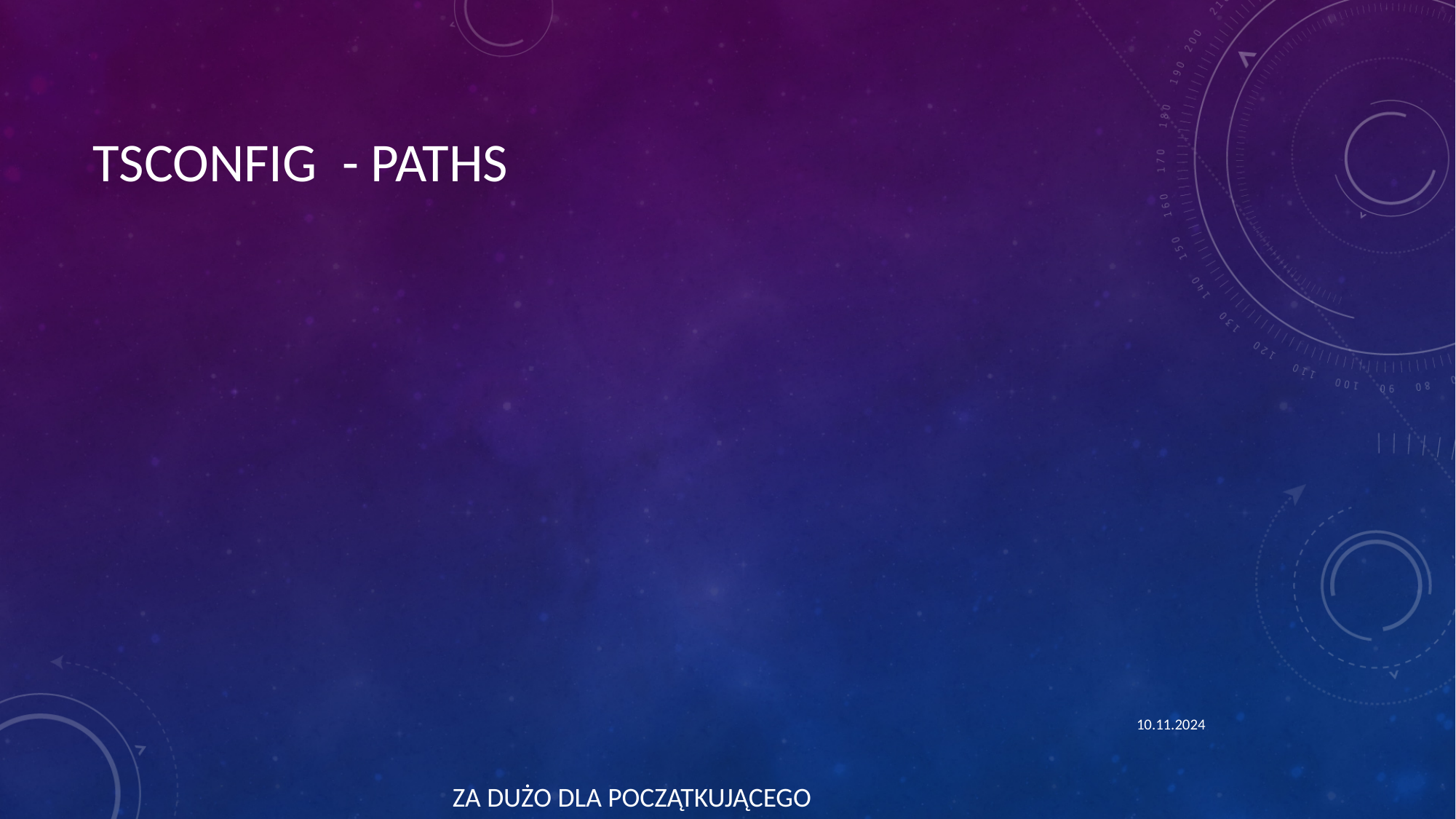

# Tsconfig  - paths

10.11.2024
ZA DUŻO DLA POCZĄTKUJĄCEGO